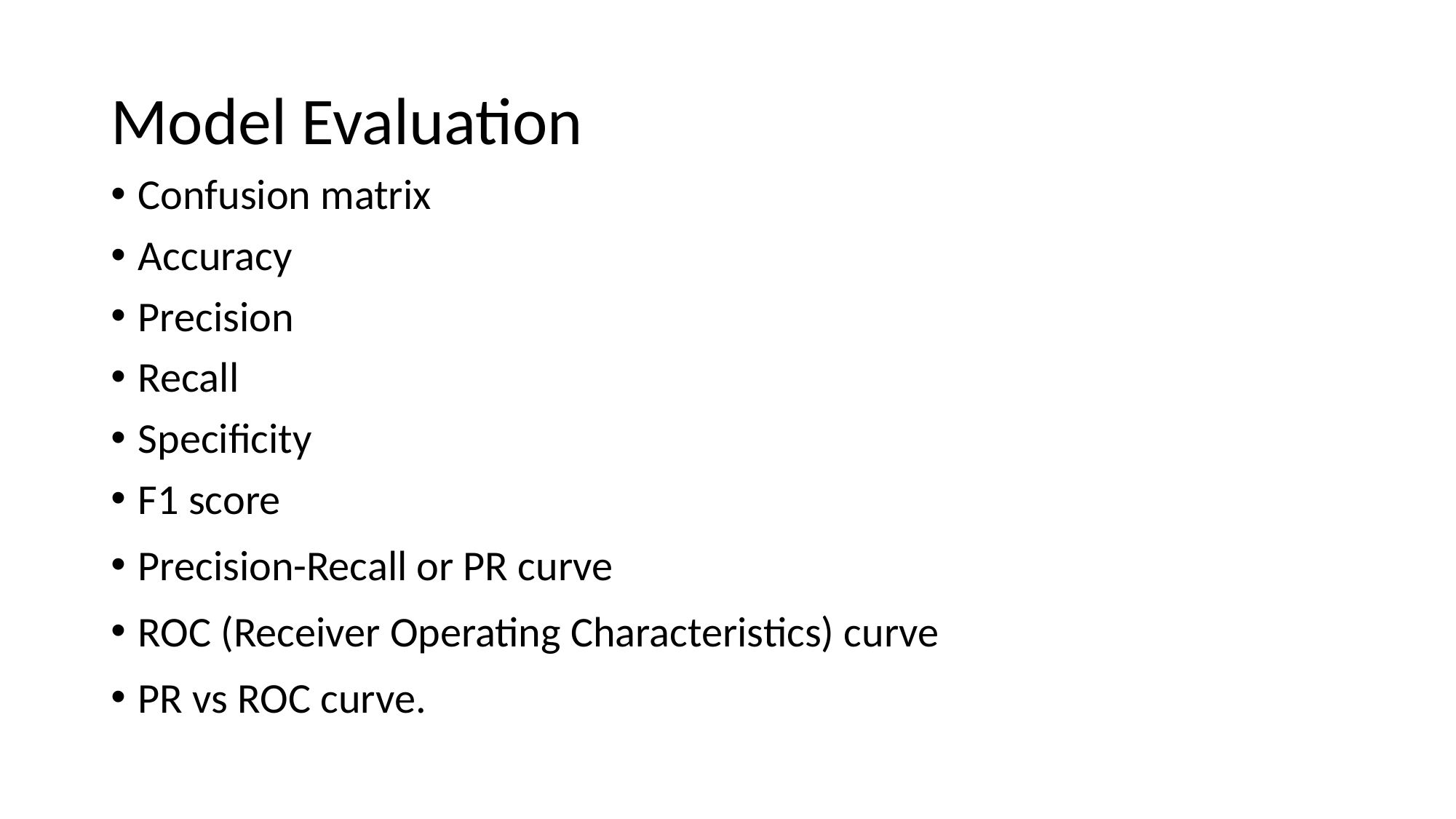

# Model Evaluation
Confusion matrix
Accuracy
Precision
Recall
Specificity
F1 score
Precision-Recall or PR curve
ROC (Receiver Operating Characteristics) curve
PR vs ROC curve.